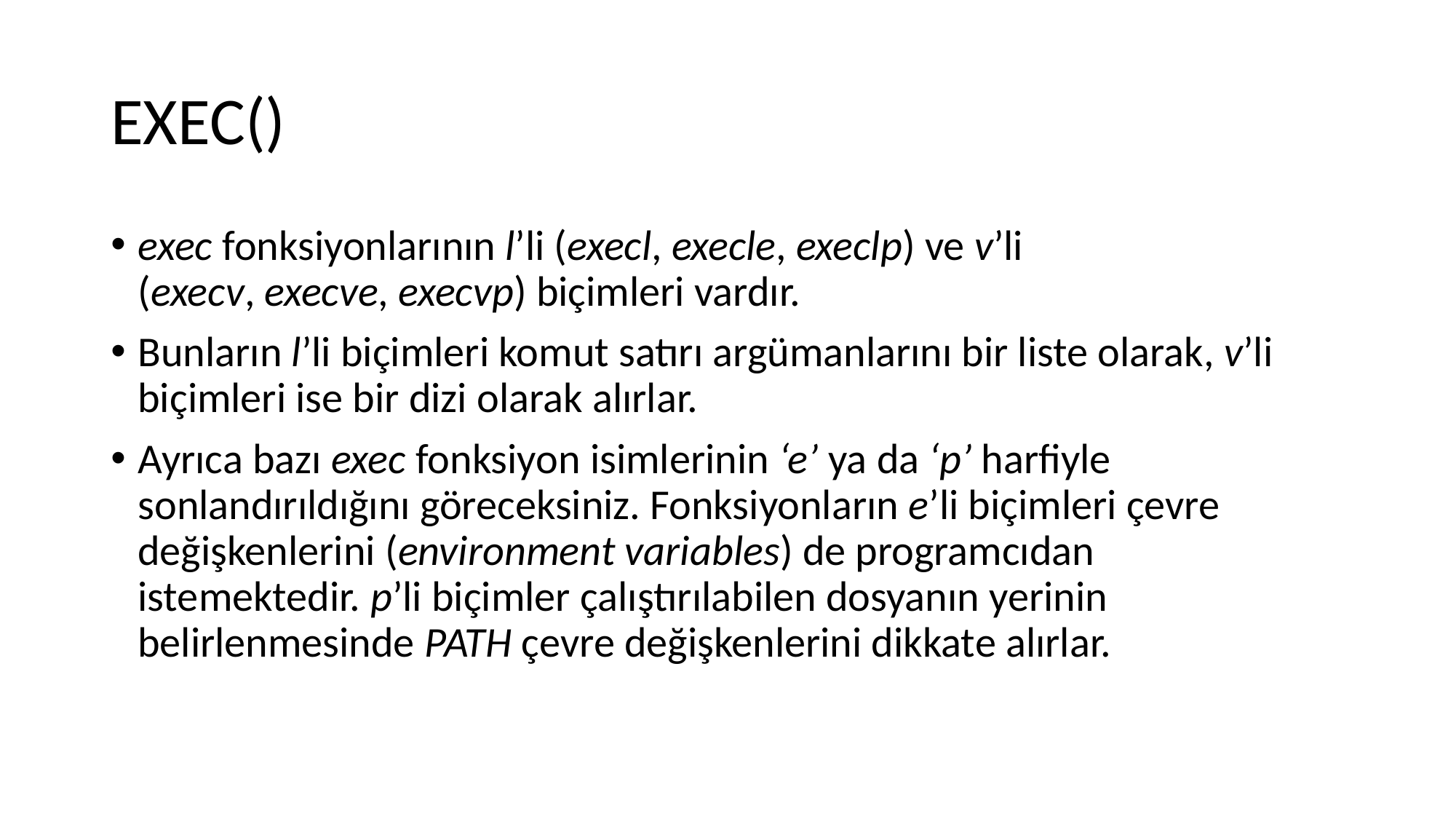

EXEC()
exec fonksiyonlarının l’li (execl, execle, execlp) ve v’li (execv, execve, execvp) biçimleri vardır.
Bunların l’li biçimleri komut satırı argümanlarını bir liste olarak, v’li biçimleri ise bir dizi olarak alırlar.
Ayrıca bazı exec fonksiyon isimlerinin ‘e’ ya da ‘p’ harfiyle sonlandırıldığını göreceksiniz. Fonksiyonların e’li biçimleri çevre değişkenlerini (environment variables) de programcıdan istemektedir. p’li biçimler çalıştırılabilen dosyanın yerinin belirlenmesinde PATH çevre değişkenlerini dikkate alırlar.